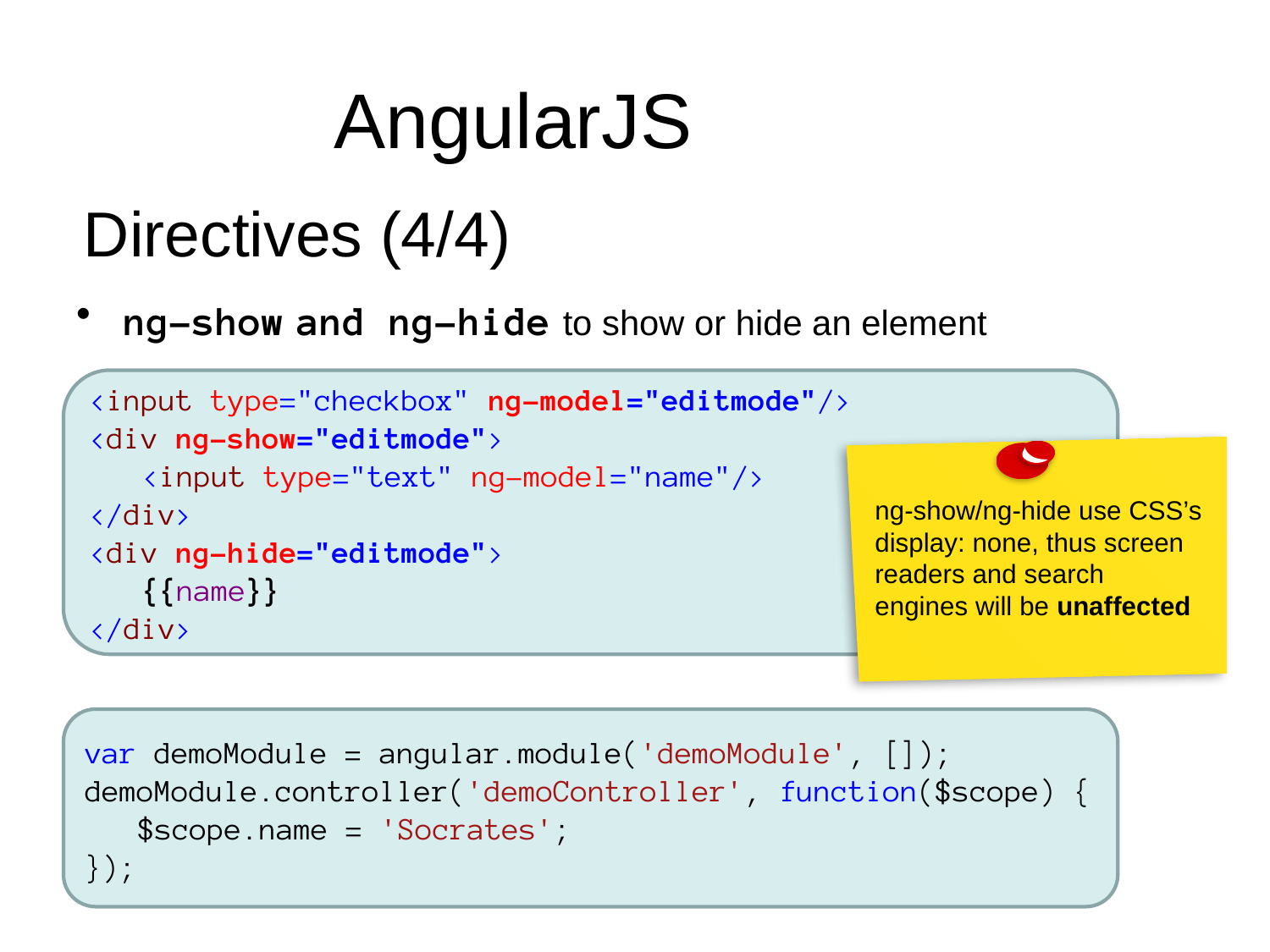

# AngularJS
Directives (4/4)
ng-show and ng-hide to show or hide an element
<input type="checkbox" ng-model="editmode"/>
<div ng-show="editmode">
	<input type="text" ng-model="name"/>
</div>
<div ng-hide="editmode">
	{{name}}
</div>

ng-show/ng-hide use CSS’s display: none, thus screen readers and search engines will be unaffected
var demoModule = angular.module('demoModule', []);
demoModule.controller('demoController', function($scope) {
	$scope.name = 'Socrates';
});
11